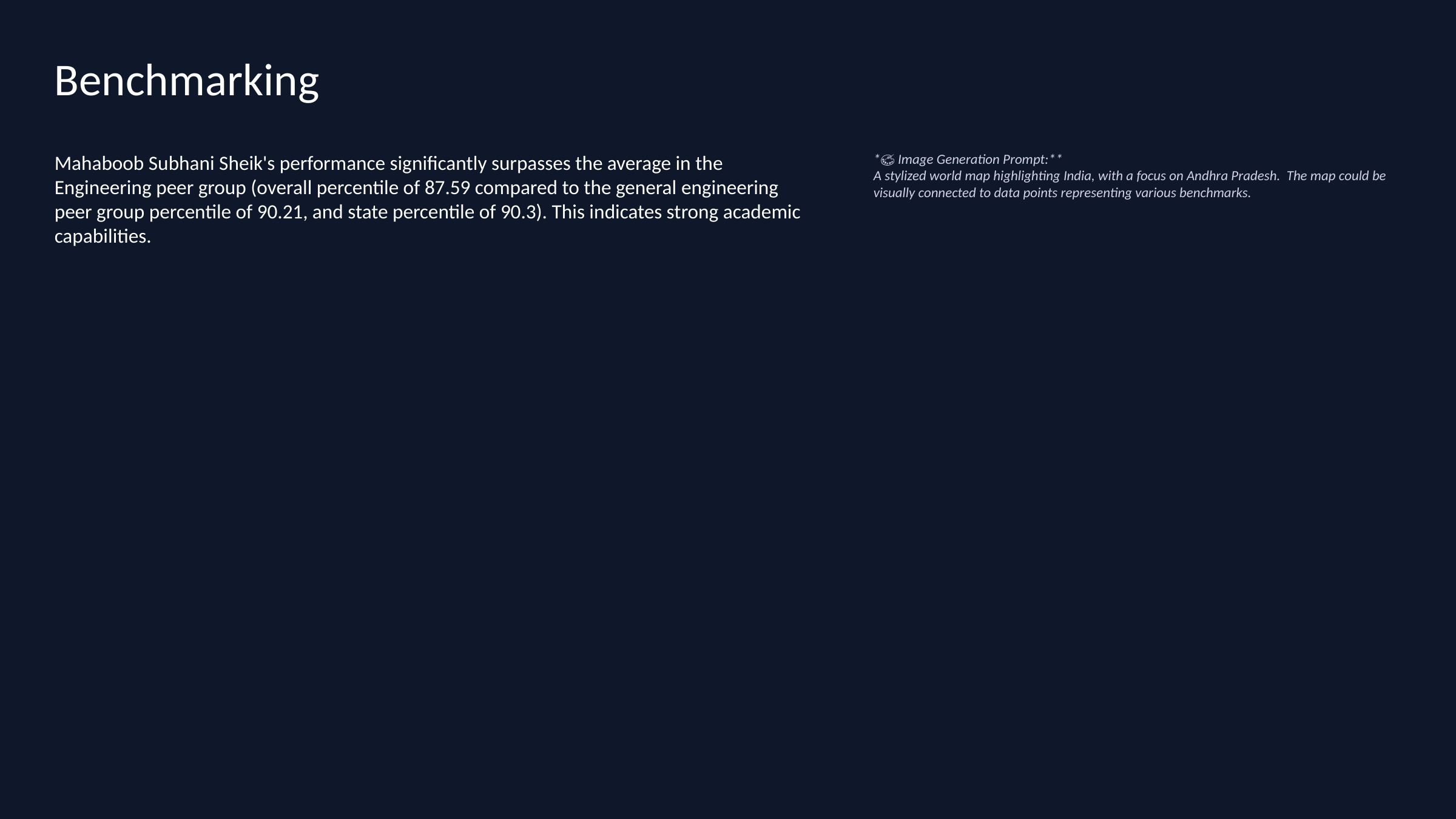

Benchmarking

Mahaboob Subhani Sheik's performance significantly surpasses the average in the Engineering peer group (overall percentile of 87.59 compared to the general engineering peer group percentile of 90.21, and state percentile of 90.3). This indicates strong academic capabilities.

*🎨 Image Generation Prompt:**
A stylized world map highlighting India, with a focus on Andhra Pradesh.  The map could be visually connected to data points representing various benchmarks.